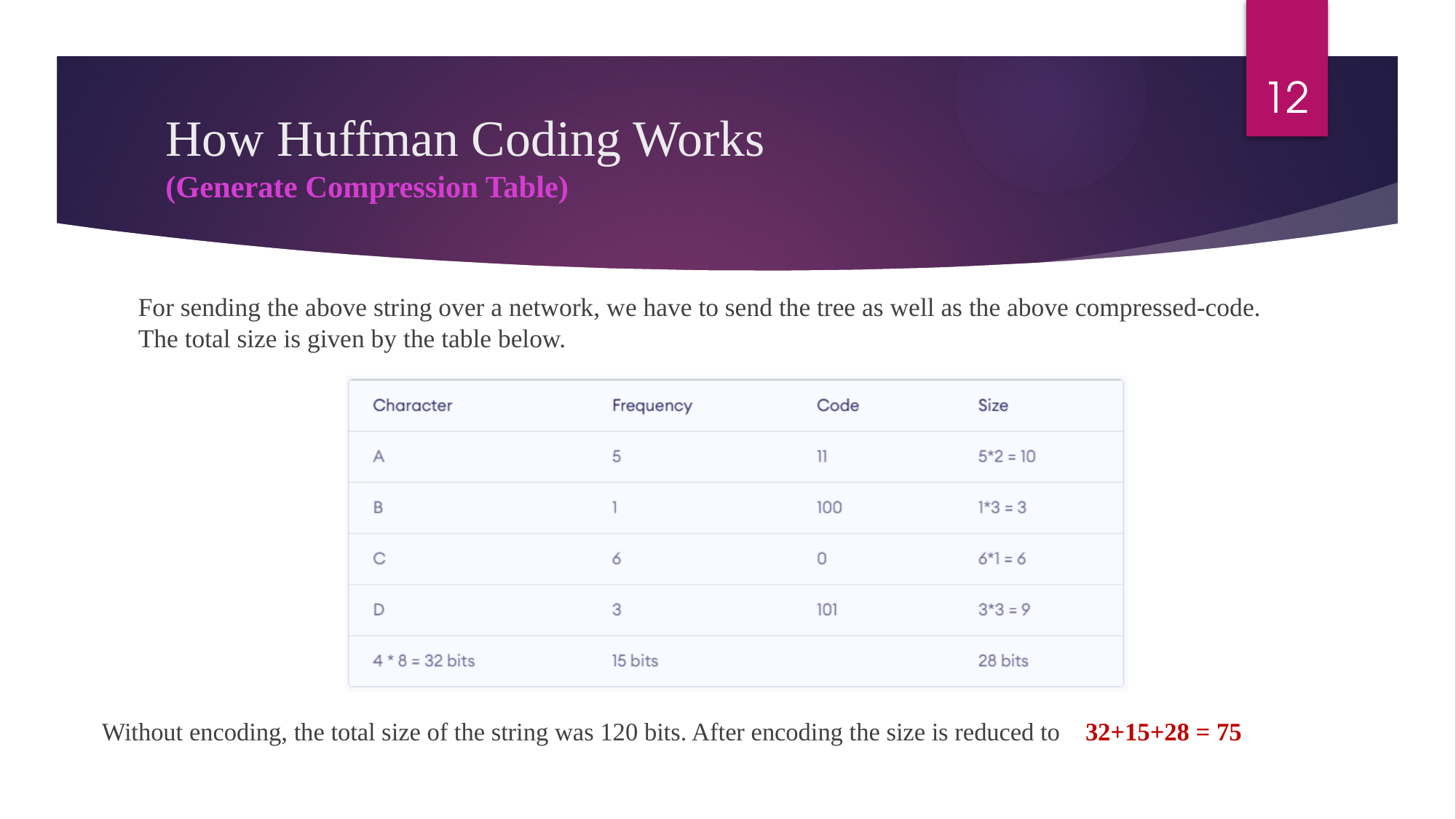

12
How Huffman Coding Works
(Generate Compression Table)
For sending the above string over a network, we have to send the tree as well as the above compressed-code. The total size is given by the table below.

Without encoding, the total size of the string was 120 bits. After encoding the size is reduced to    32+15+28 = 75